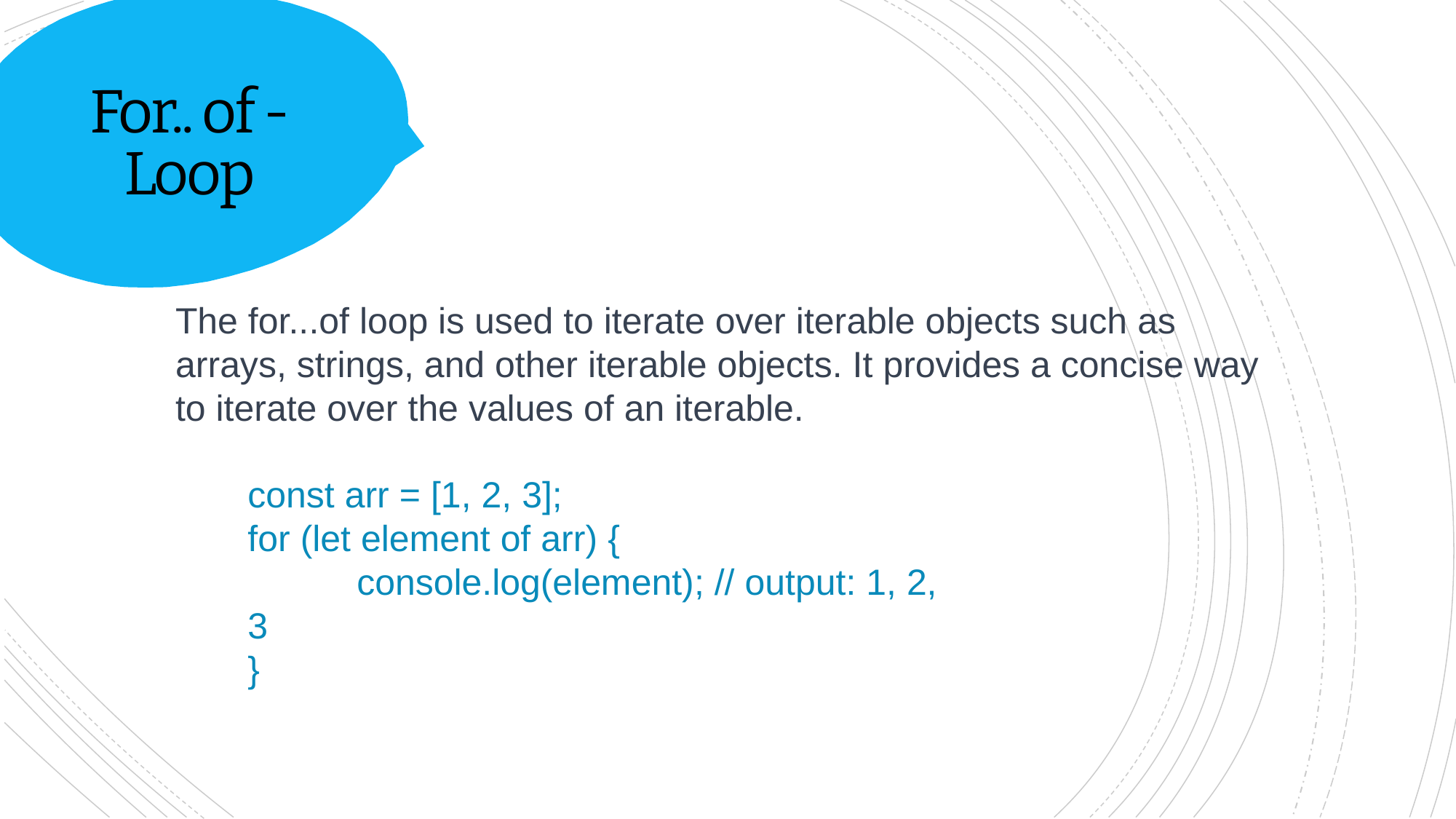

# For.. of - Loop
The for...of loop is used to iterate over iterable objects such as arrays, strings, and other iterable objects. It provides a concise way to iterate over the values of an iterable.
const arr = [1, 2, 3];
for (let element of arr) {
	console.log(element); // output: 1, 2, 3
}